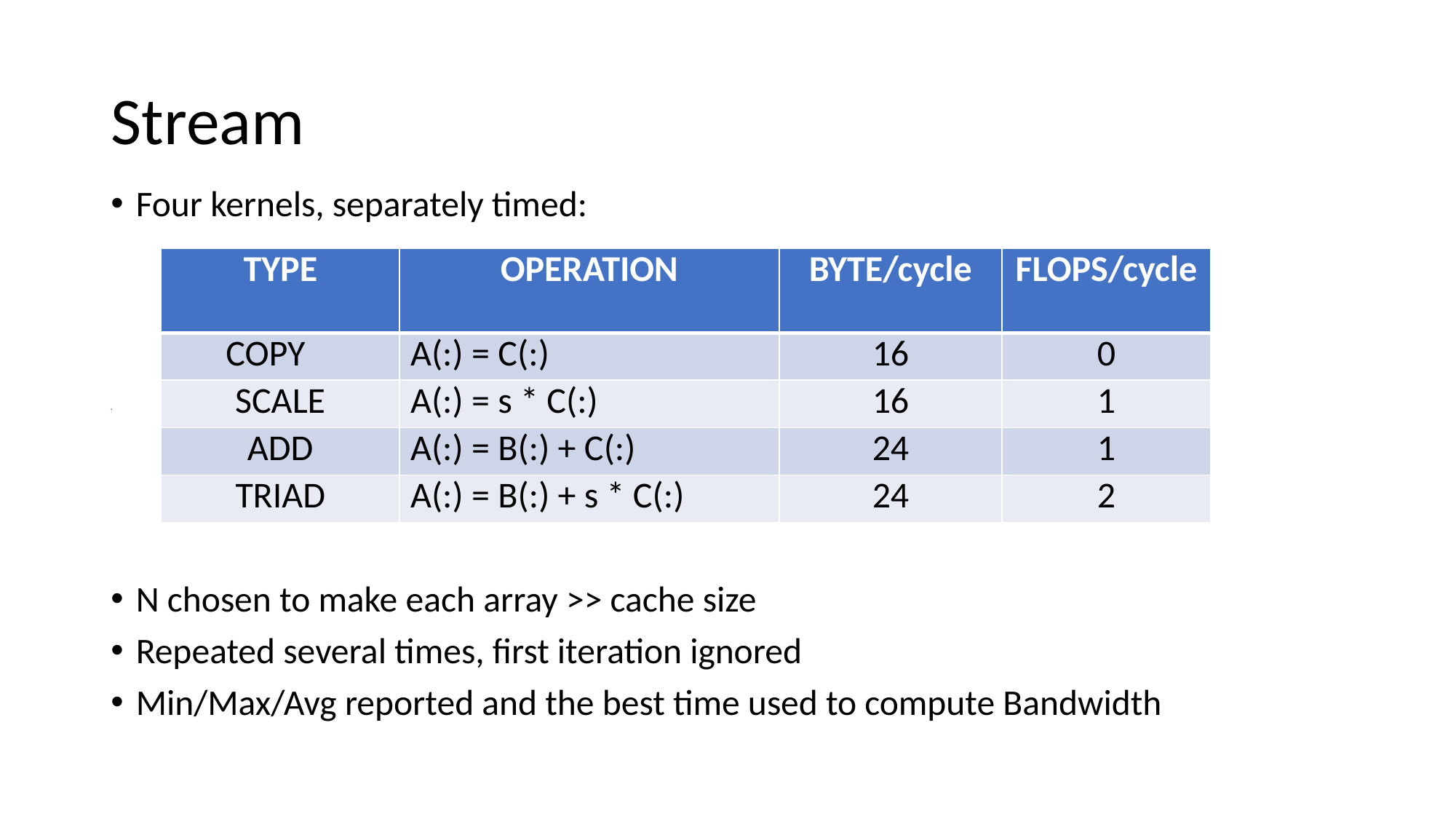

# Stream
Four kernels, separately timed:

N chosen to make each array >> cache size
Repeated several times, first iteration ignored
Min/Max/Avg reported and the best time used to compute Bandwidth

| TYPE | OPERATION | BYTE/cycle | FLOPS/cycle |
| --- | --- | --- | --- |
| COPY | A(:) = C(:) | 16 | 0 |
| SCALE | A(:) = s \* C(:) | 16 | 1 |
| ADD | A(:) = B(:) + C(:) | 24 | 1 |
| TRIAD | A(:) = B(:) + s \* C(:) | 24 | 2 |